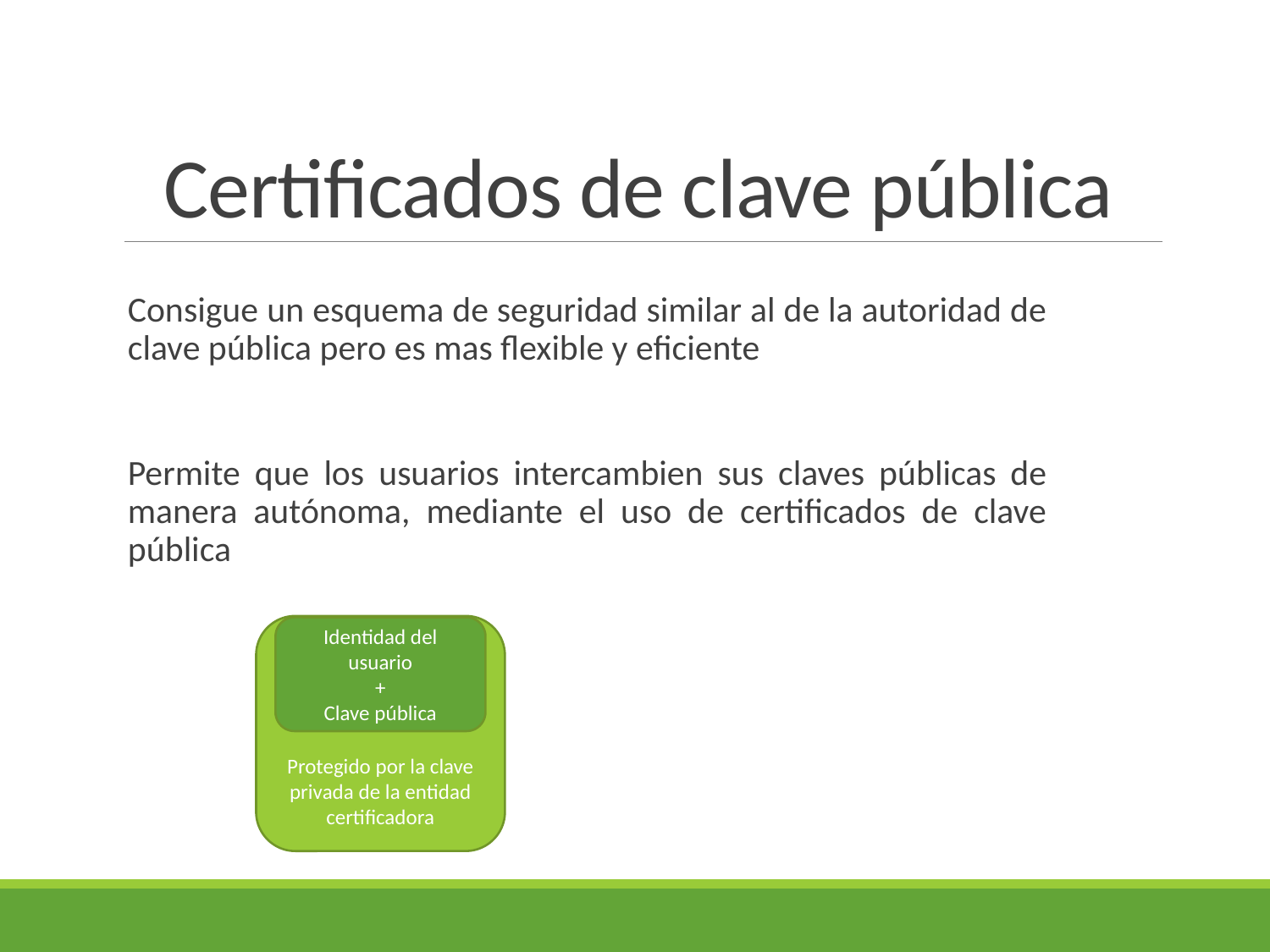

# Certificados de clave pública
Consigue un esquema de seguridad similar al de la autoridad de clave pública pero es mas flexible y eficiente

Permite que los usuarios intercambien sus claves públicas de manera autónoma, mediante el uso de certificados de clave pública

Protegido por la clave privada de la entidad certificadora
Identidad del usuario
+
Clave pública